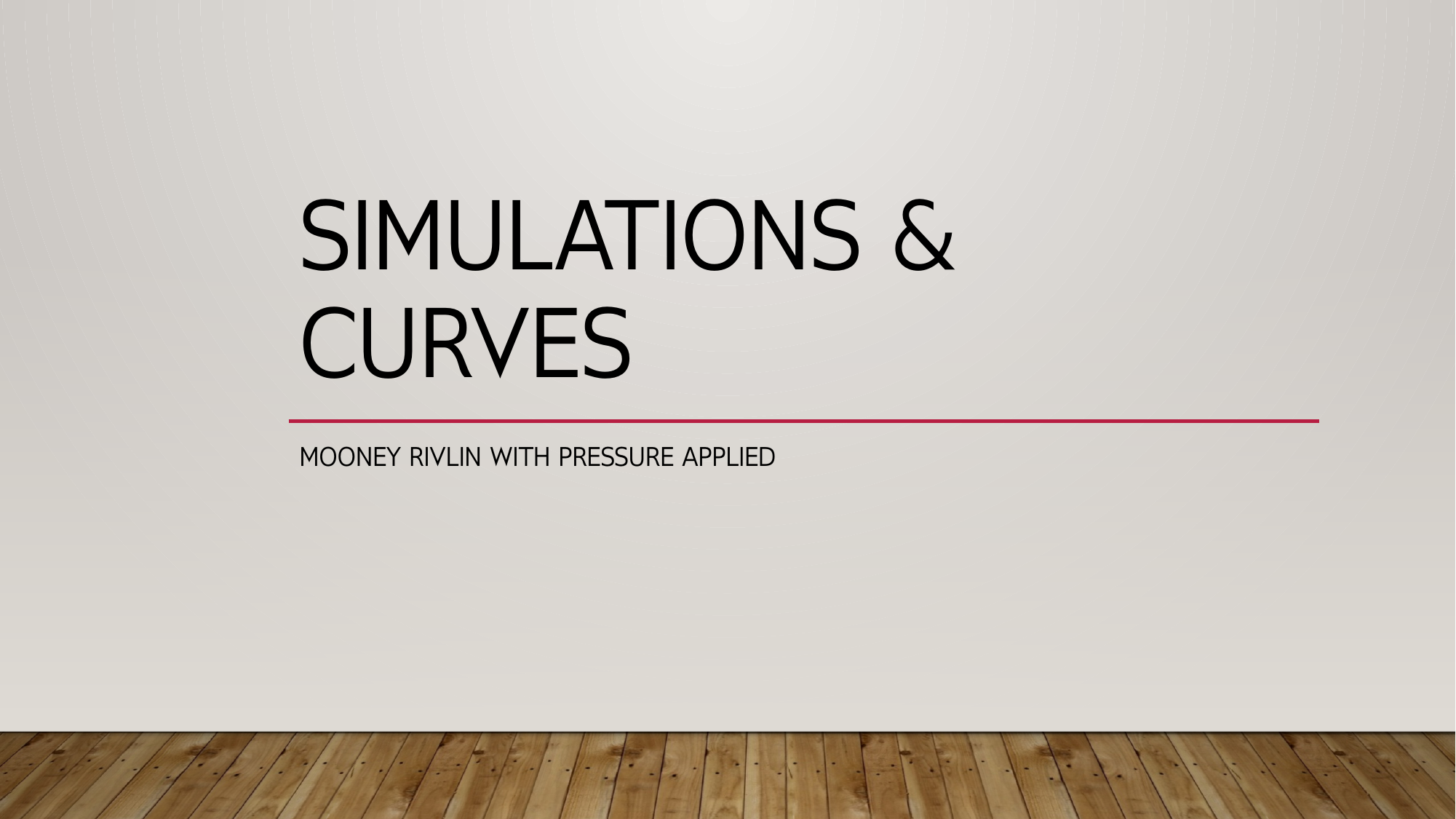

# Simulations & Curves
Mooney Rivlin with pressure applied